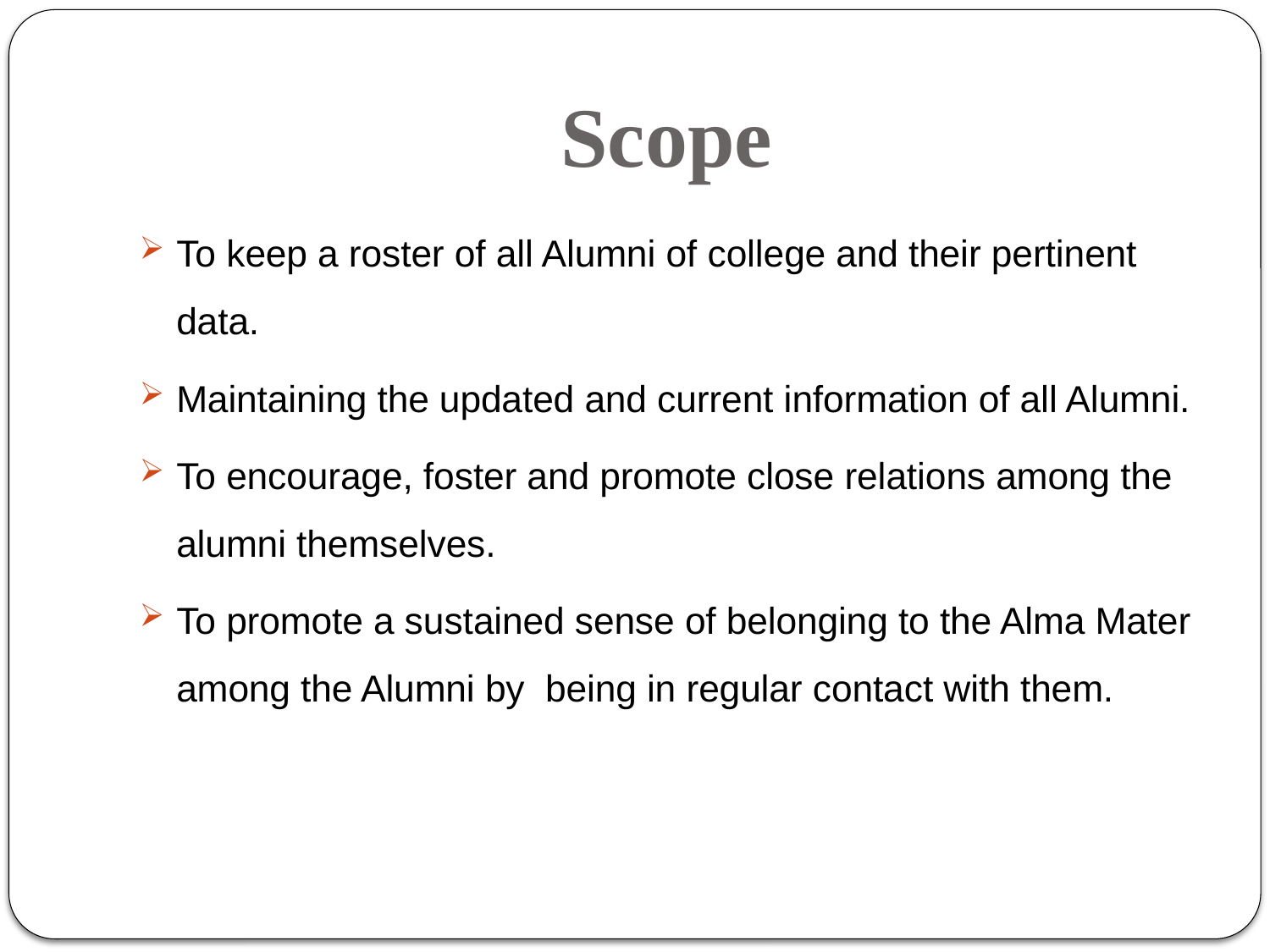

# Scope
To keep a roster of all Alumni of college and their pertinent data.
Maintaining the updated and current information of all Alumni.
To encourage, foster and promote close relations among the alumni themselves.
To promote a sustained sense of belonging to the Alma Mater among the Alumni by  being in regular contact with them.